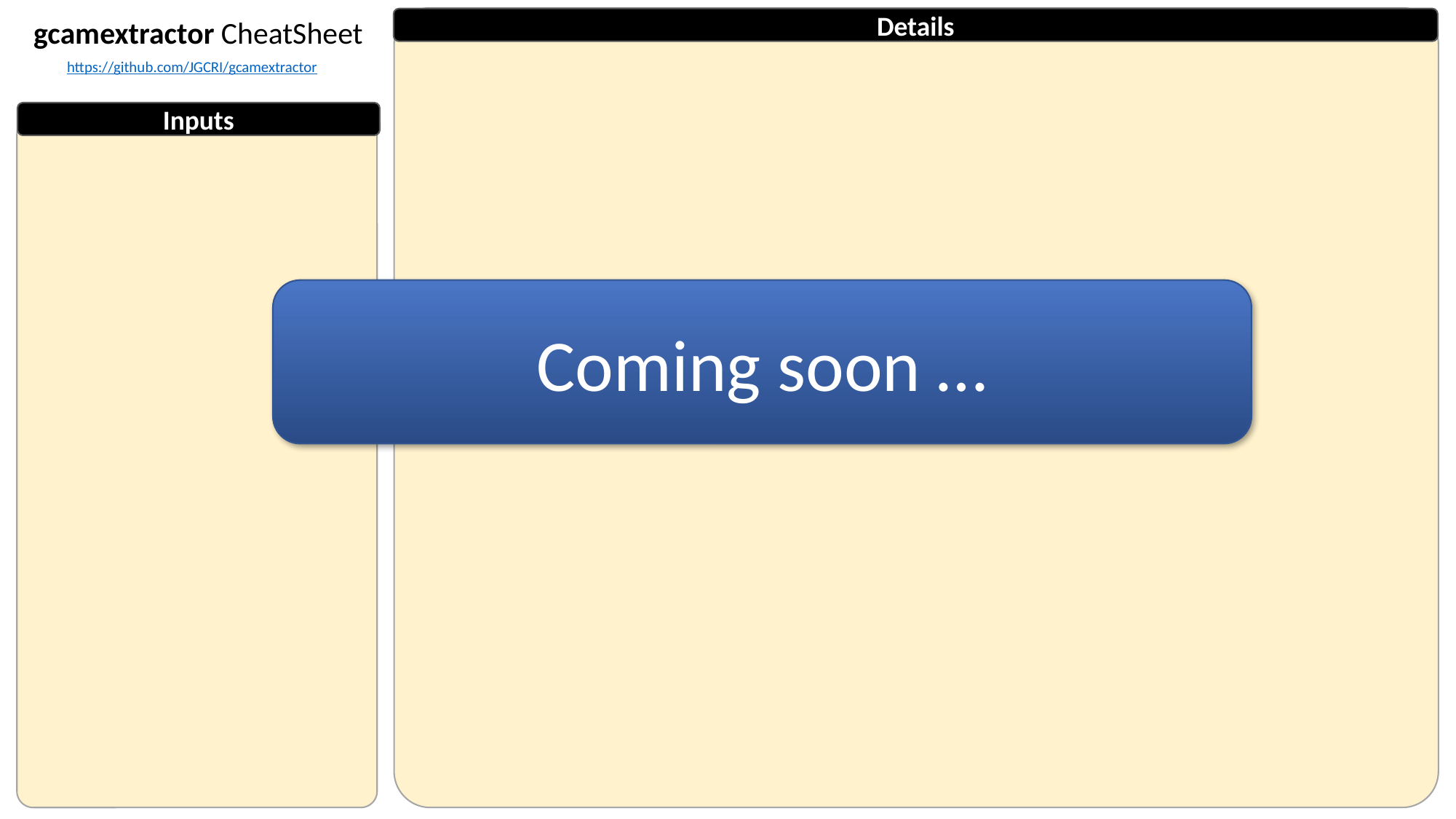

gcamextractor CheatSheet

Details
https://github.com/JGCRI/gcamextractor
Inputs

Coming soon …